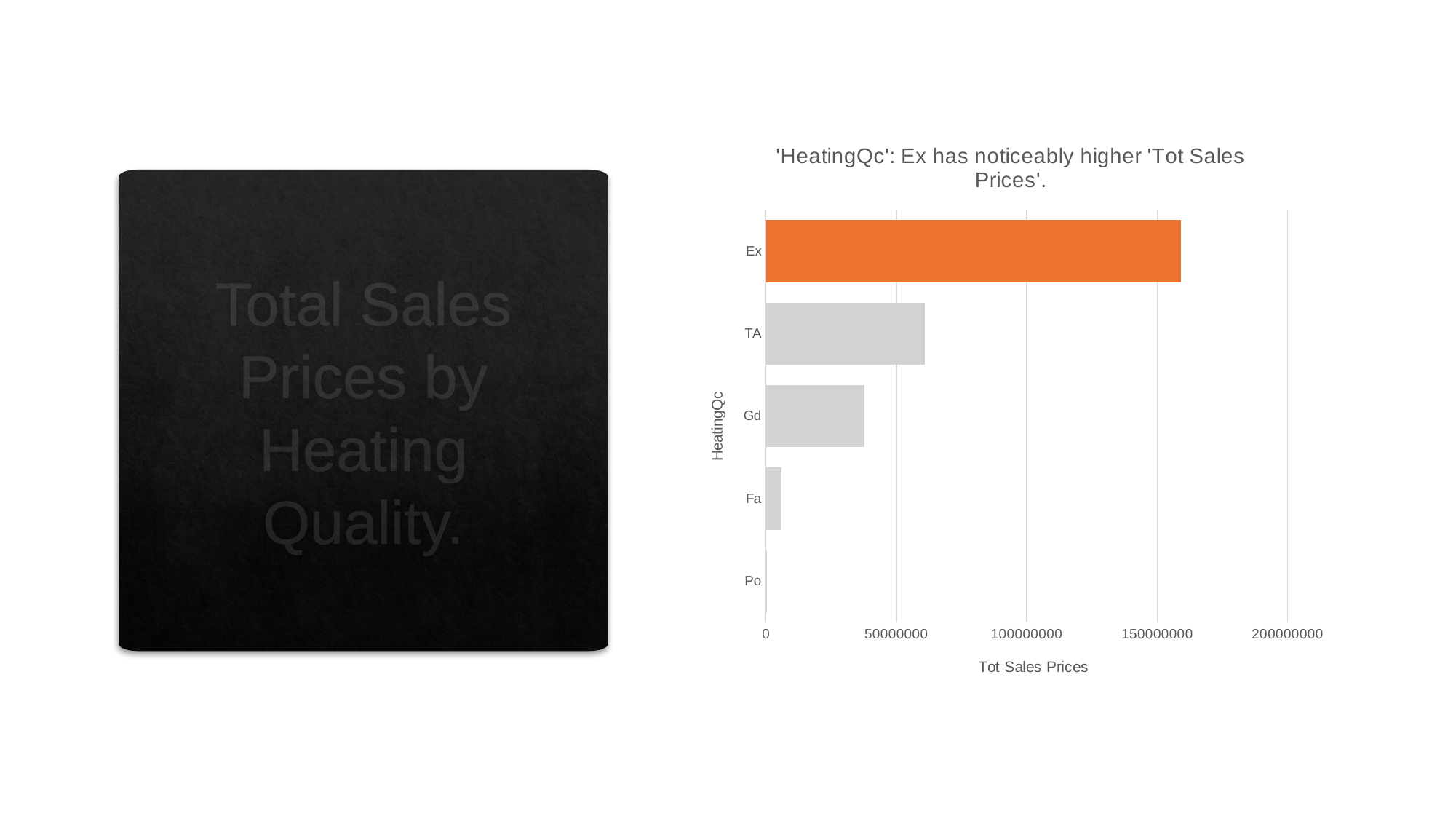

### Chart: 'HeatingQc': Ex has noticeably higher 'Tot Sales Prices'.

| Category |  |
|---|---|
| Ex | 159251592.0 |
| TA | 60931311.0 |
| Gd | 37802988.0 |
| Fa | 6072055.0 |
| Po | 87000.0 |
# Total Sales Prices by Heating Quality.